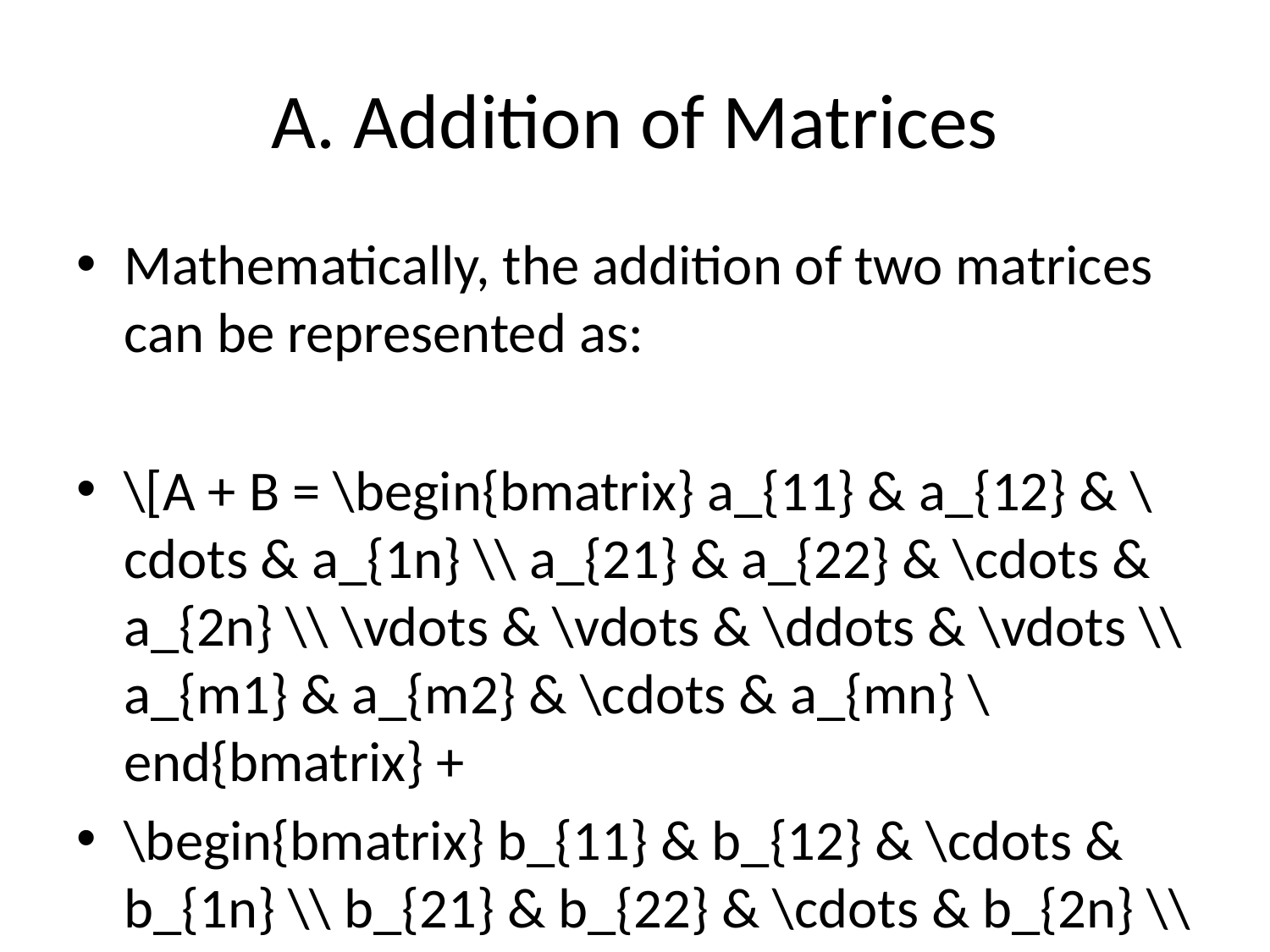

# A. Addition of Matrices
Mathematically, the addition of two matrices can be represented as:

\[A + B = \begin{bmatrix} a_{11} & a_{12} & \cdots & a_{1n} \\ a_{21} & a_{22} & \cdots & a_{2n} \\ \vdots & \vdots & \ddots & \vdots \\ a_{m1} & a_{m2} & \cdots & a_{mn} \end{bmatrix} +
\begin{bmatrix} b_{11} & b_{12} & \cdots & b_{1n} \\ b_{21} & b_{22} & \cdots & b_{2n} \\ \vdots & \vdots & \ddots & \vdots \\ b_{m1} & b_{m2} & \cdots & b_{mn} \end{bmatrix} =